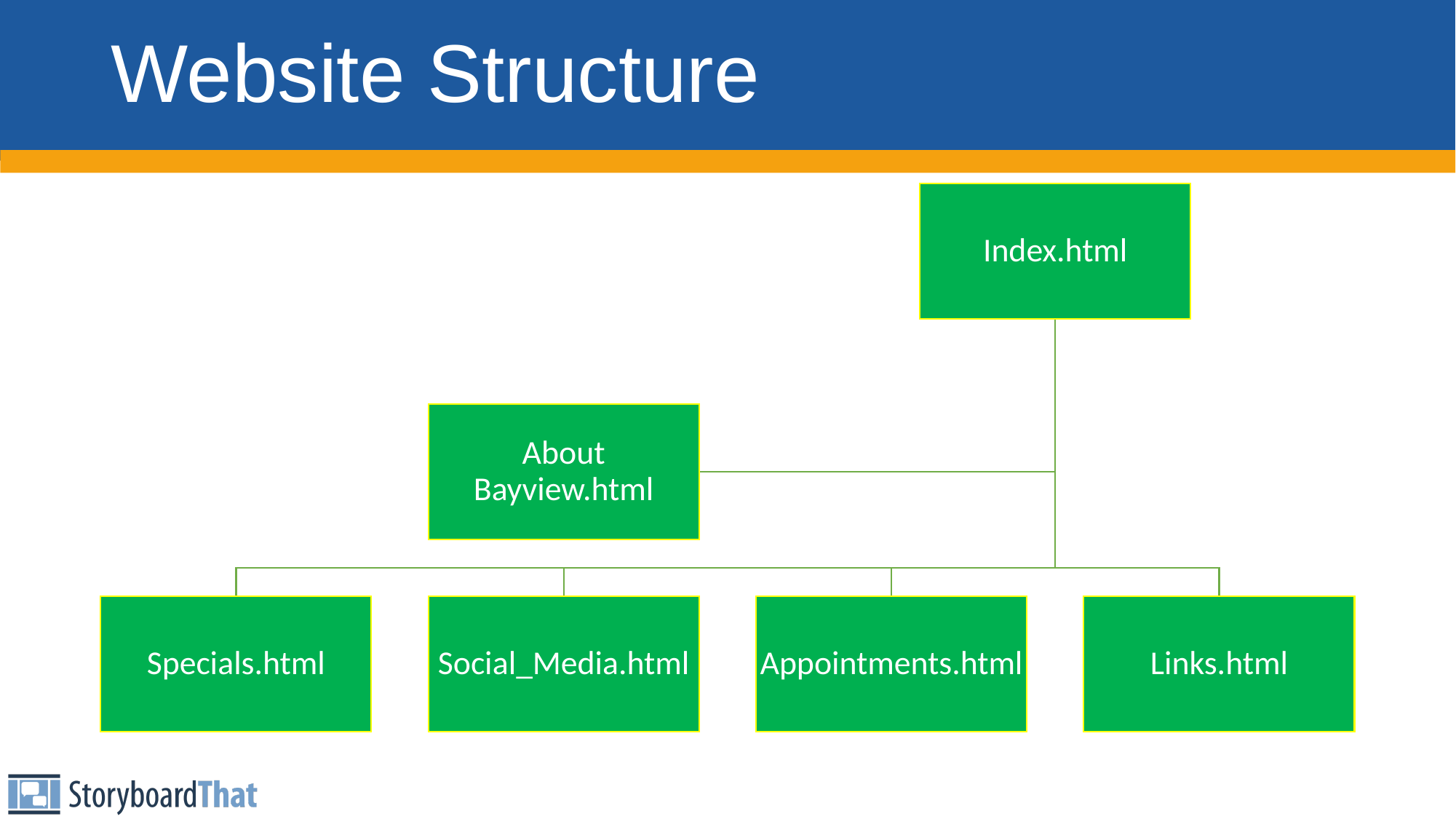

# Website Structure
Index.html
Specials.html
Social_Media.html
Appointments.html
Links.html
About Bayview.html